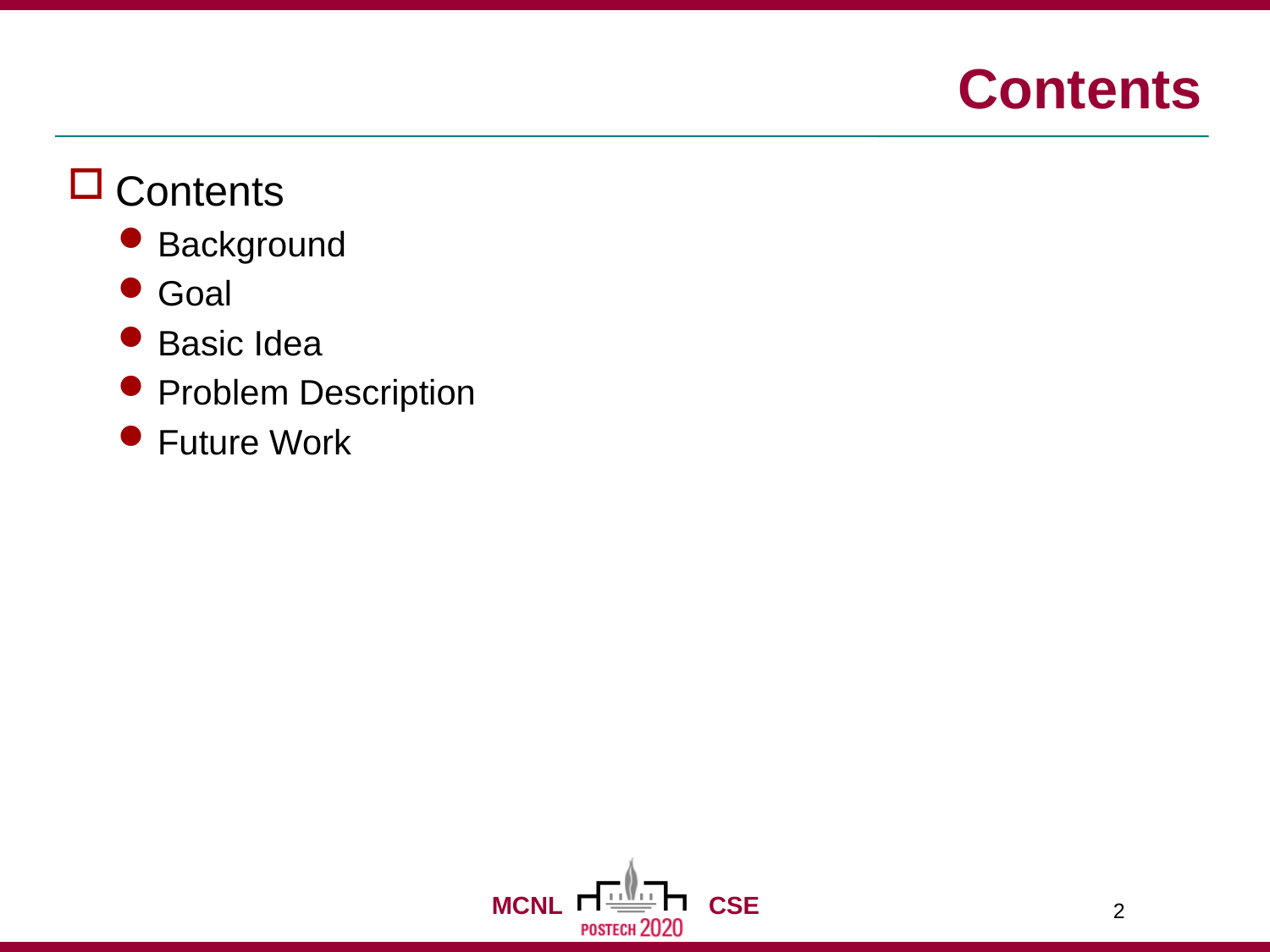

# Contents
Contents
Background
Goal
Basic Idea
Problem Description
Future Work

2